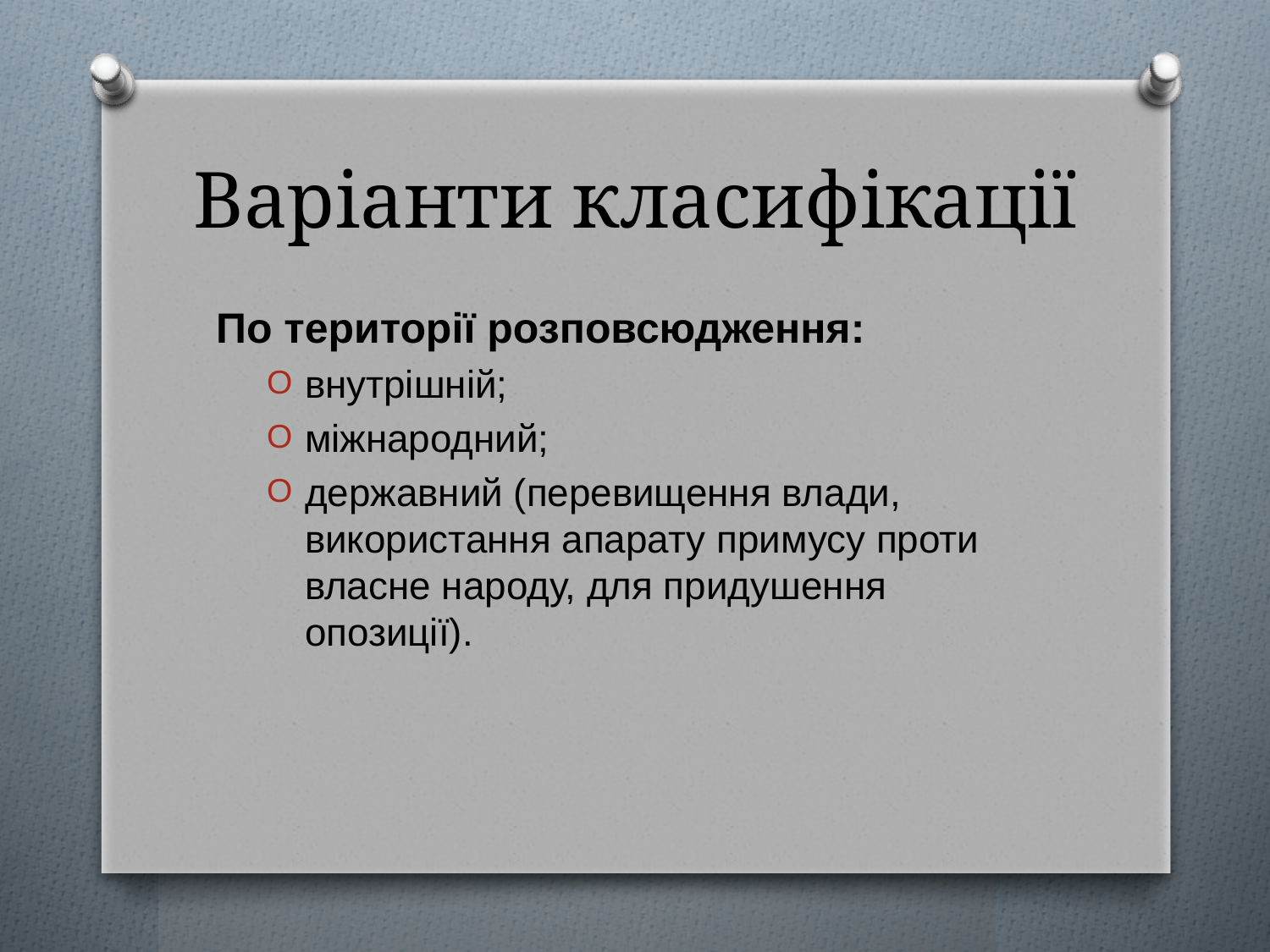

# Варіанти класифікації
По території розповсюдження:
внутрішній;
міжнародний;
державний (перевищення влади, використання апарату примусу проти власне народу, для придушення опозиції).